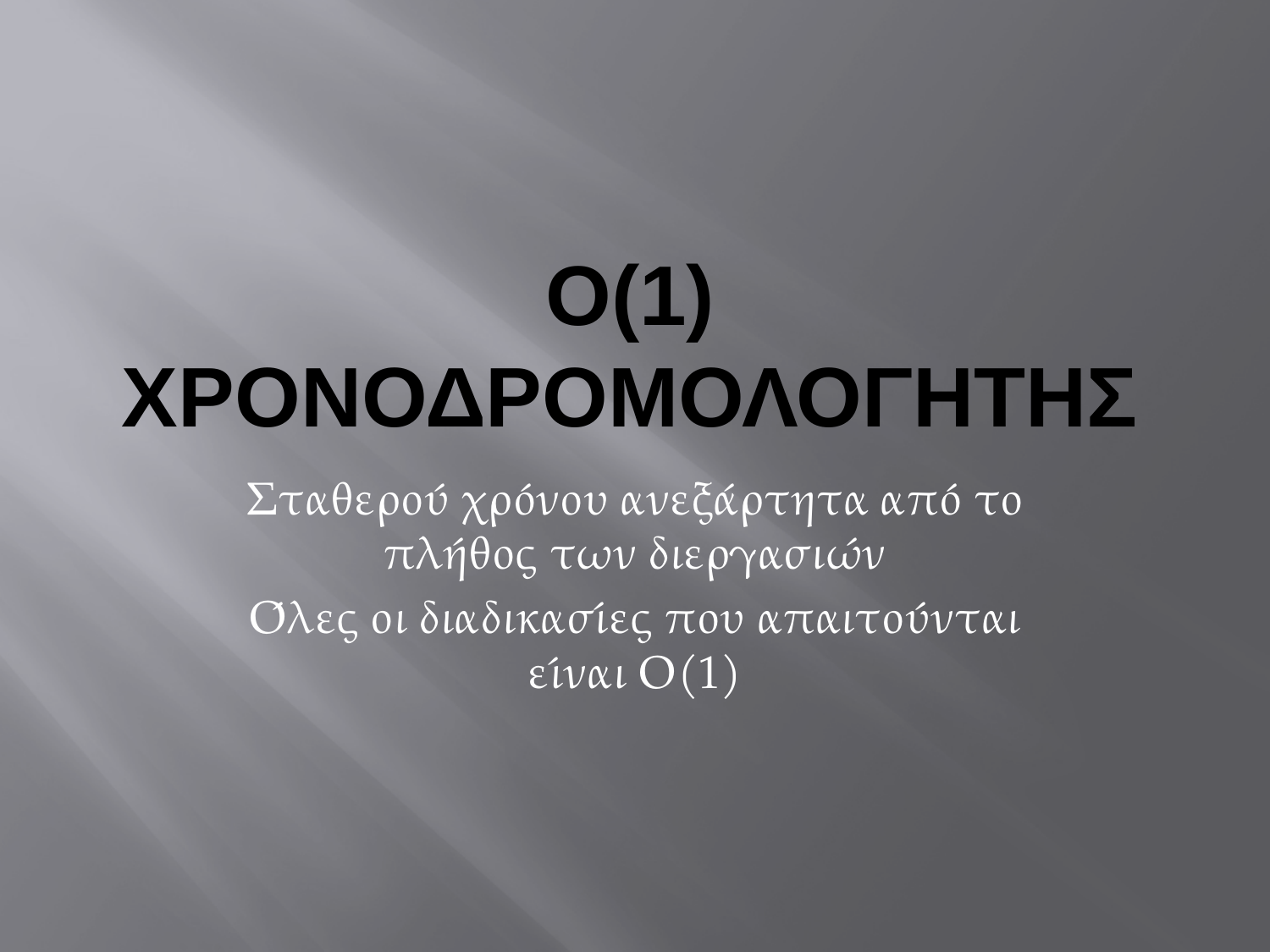

# O(1) Χρονοδρομολογητησ
Σταθερού χρόνου ανεξάρτητα από το πλήθος των διεργασιών
Όλες οι διαδικασίες που απαιτούνται είναι Ο(1)